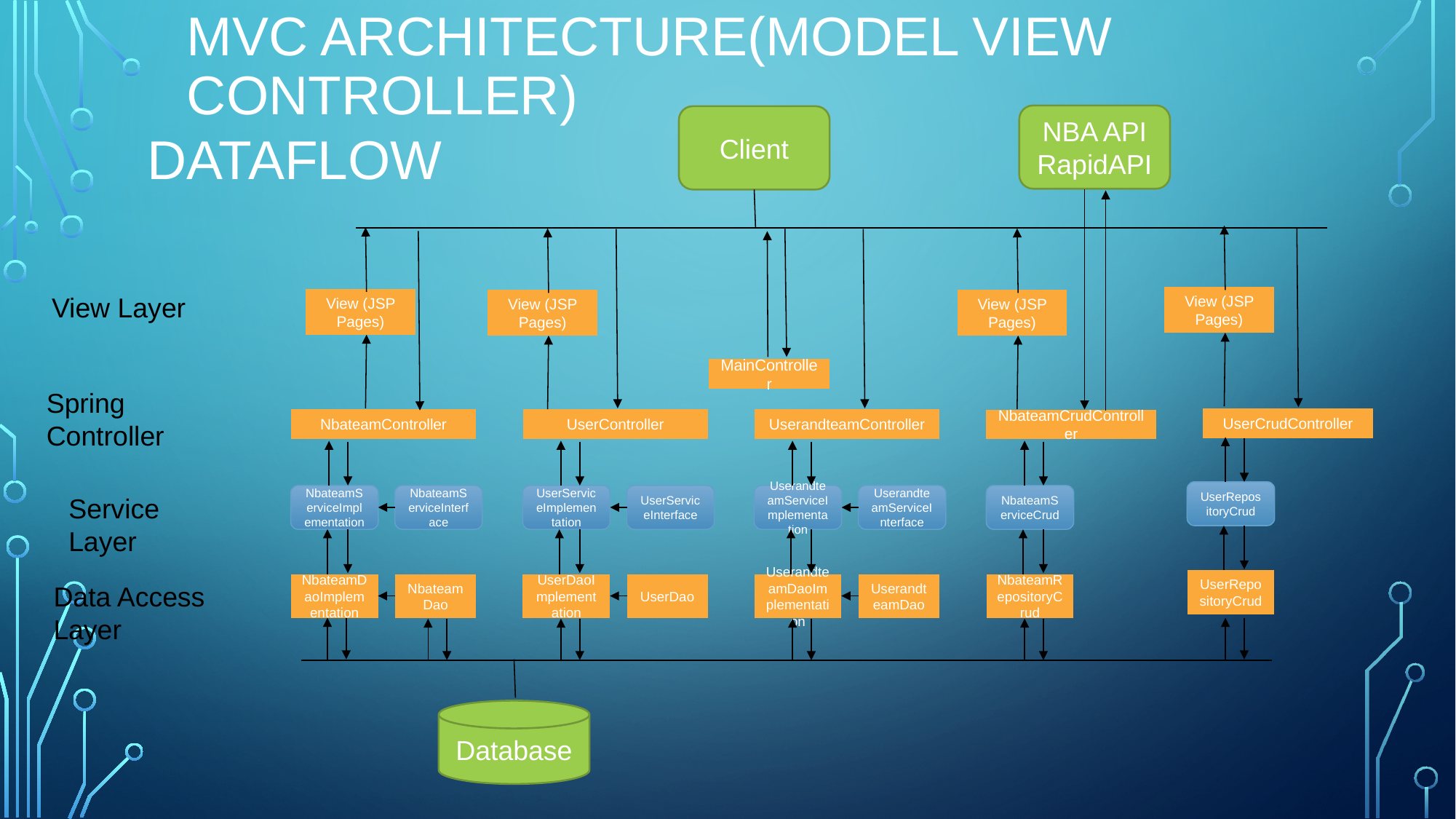

MVC Architecture(Model View Controller)
# Dataflow
NBA API
RapidAPI
Client
View Layer
View (JSP Pages)
View (JSP Pages)
View (JSP Pages)
View (JSP Pages)
MainController
Spring Controller
UserCrudController
NbateamController
UserController
UserandteamController
NbateamCrudController
UserRepositoryCrud
NbateamServiceInterface
UserServiceInterface
UserandteamServiceInterface
NbateamServiceCrud
NbateamServiceImplementation
UserServiceImplementation
UserandteamServiceImplementation
Service Layer
UserRepositoryCrud
Data Access Layer
NbateamDao
UserDao
UserandteamDao
NbateamRepositoryCrud
NbateamDaoImplementation
UserDaoImplementation
UserandteamDaoImplementation
Database